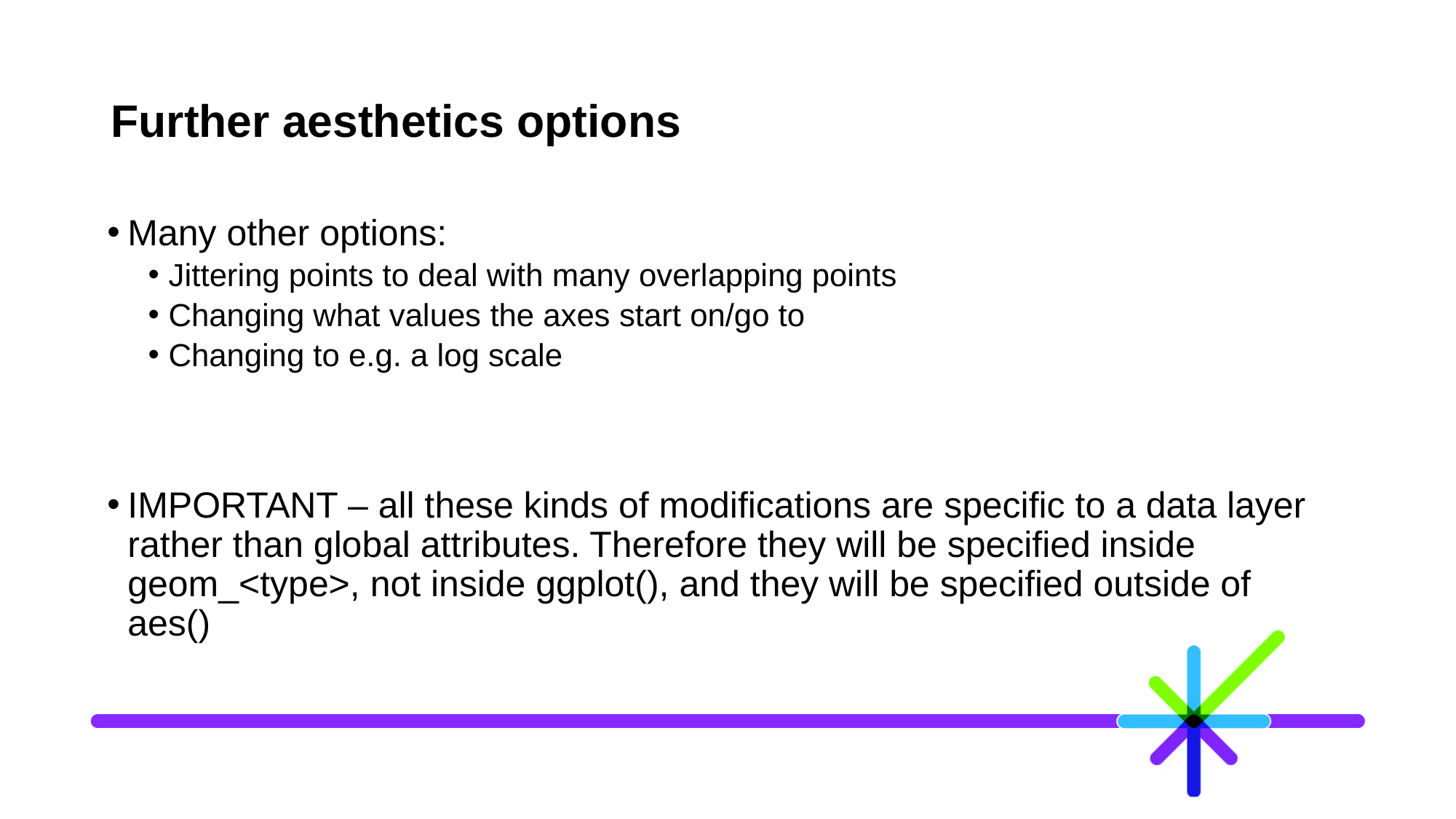

# Further aesthetics options
Many other options:
Jittering points to deal with many overlapping points
Changing what values the axes start on/go to
Changing to e.g. a log scale

IMPORTANT – all these kinds of modifications are specific to a data layer rather than global attributes. Therefore they will be specified inside geom_<type>, not inside ggplot(), and they will be specified outside of aes()